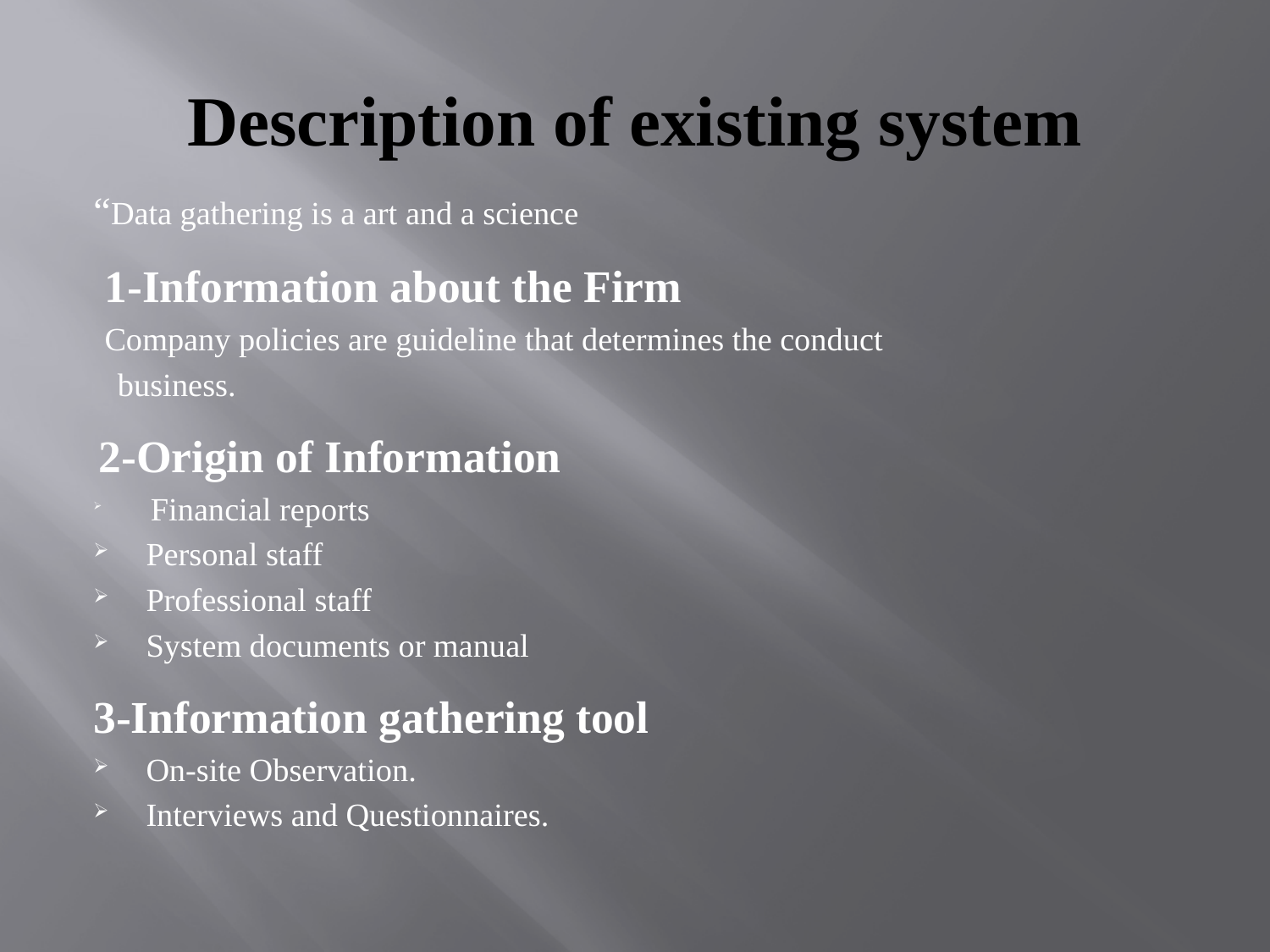

# Description of existing system
“Data gathering is a art and a science

    1-Information about the Firm
    Company policies are guideline that determines the conduct
   business.

 2-Origin of Information
 Financial reports
Personal staff
Professional staff
System documents or manual

3-Information gathering tool
On-site Observation.
Interviews and Questionnaires.